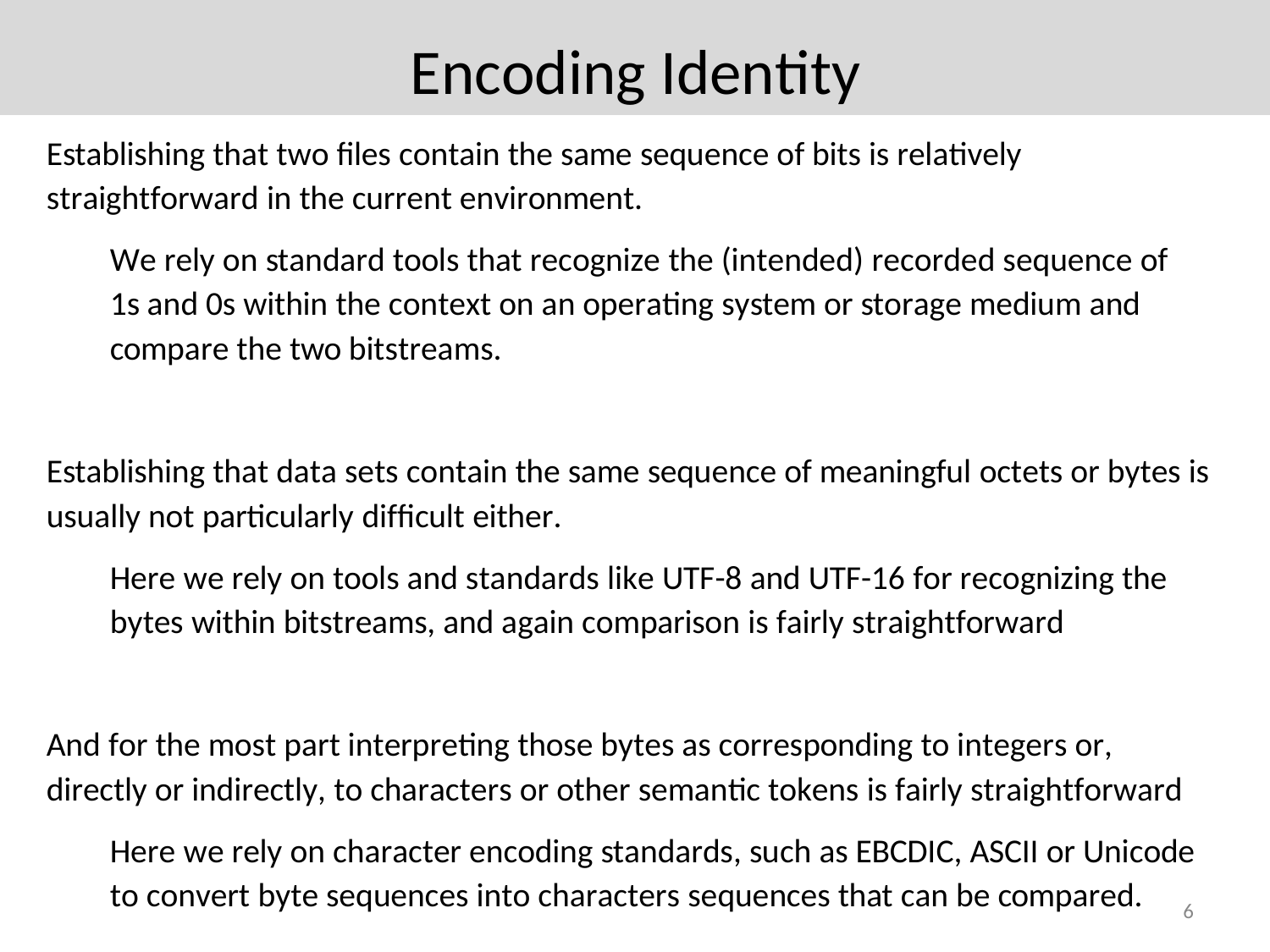

# Encoding Identity
Establishing that two files contain the same sequence of bits is relatively straightforward in the current environment.
We rely on standard tools that recognize the (intended) recorded sequence of 1s and 0s within the context on an operating system or storage medium and compare the two bitstreams.

Establishing that data sets contain the same sequence of meaningful octets or bytes is usually not particularly difficult either.
Here we rely on tools and standards like UTF-8 and UTF-16 for recognizing the
bytes within bitstreams, and again comparison is fairly straightforward

And for the most part interpreting those bytes as corresponding to integers or, directly or indirectly, to characters or other semantic tokens is fairly straightforward
Here we rely on character encoding standards, such as EBCDIC, ASCII or Unicode to convert byte sequences into characters sequences that can be compared.
6